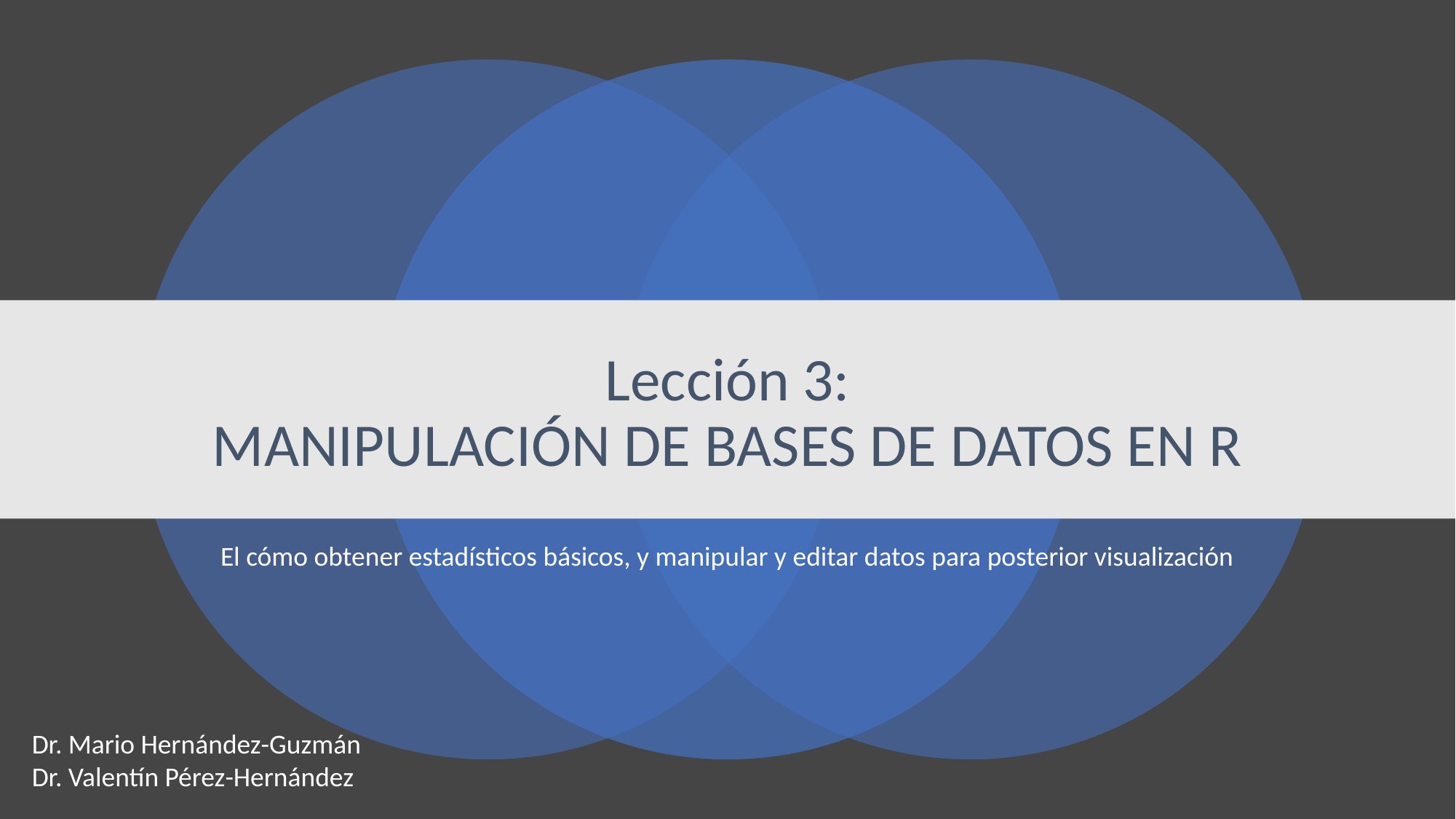

# Lección 3: MANIPULACIÓN DE BASES DE DATOS EN R
El cómo obtener estadísticos básicos, y manipular y editar datos para posterior visualización
Dr. Mario Hernández-Guzmán
Dr. Valentín Pérez-Hernández